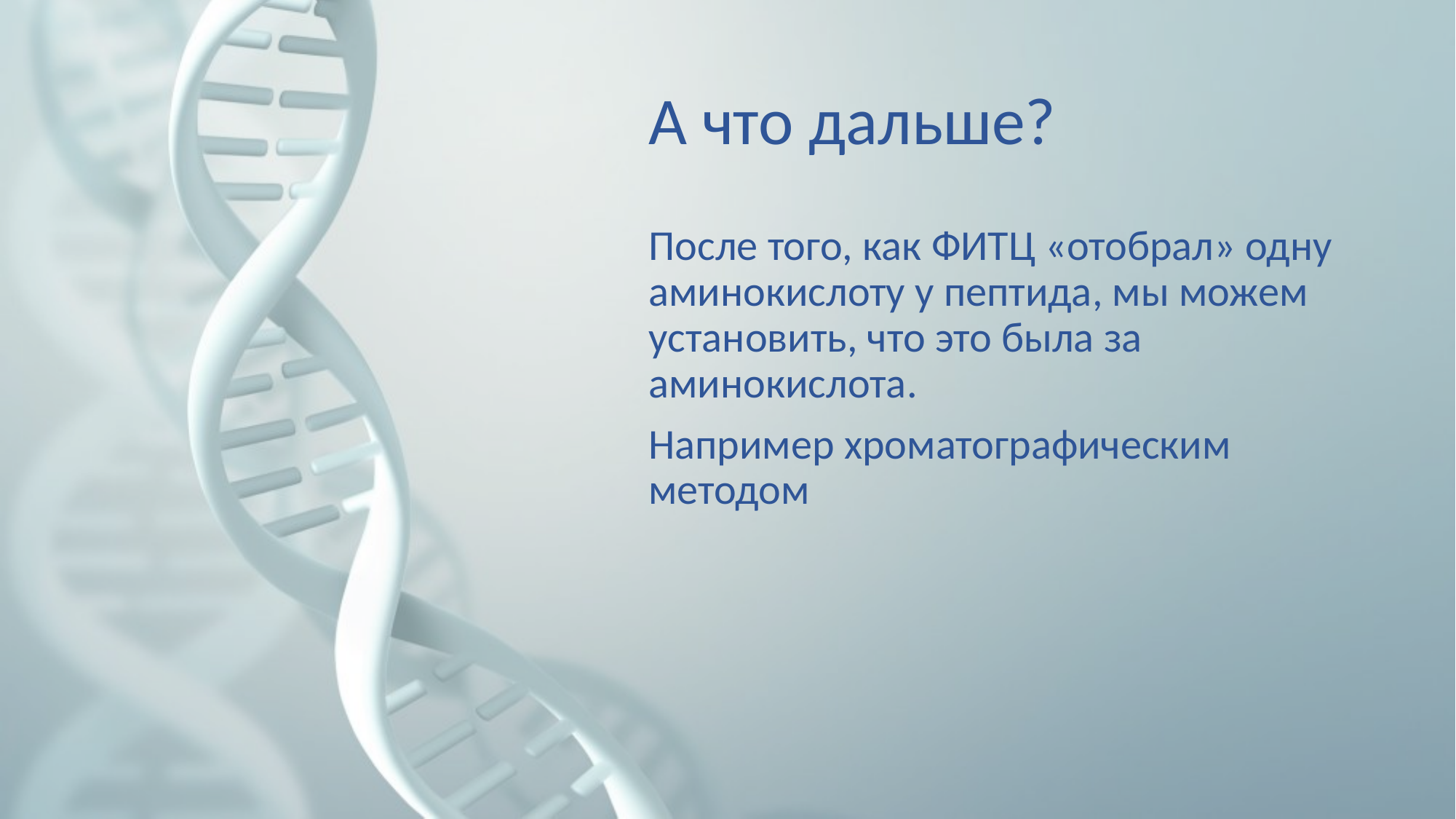

# А что дальше?
После того, как ФИТЦ «отобрал» одну аминокислоту у пептида, мы можем установить, что это была за аминокислота.
Например хроматографическим методом